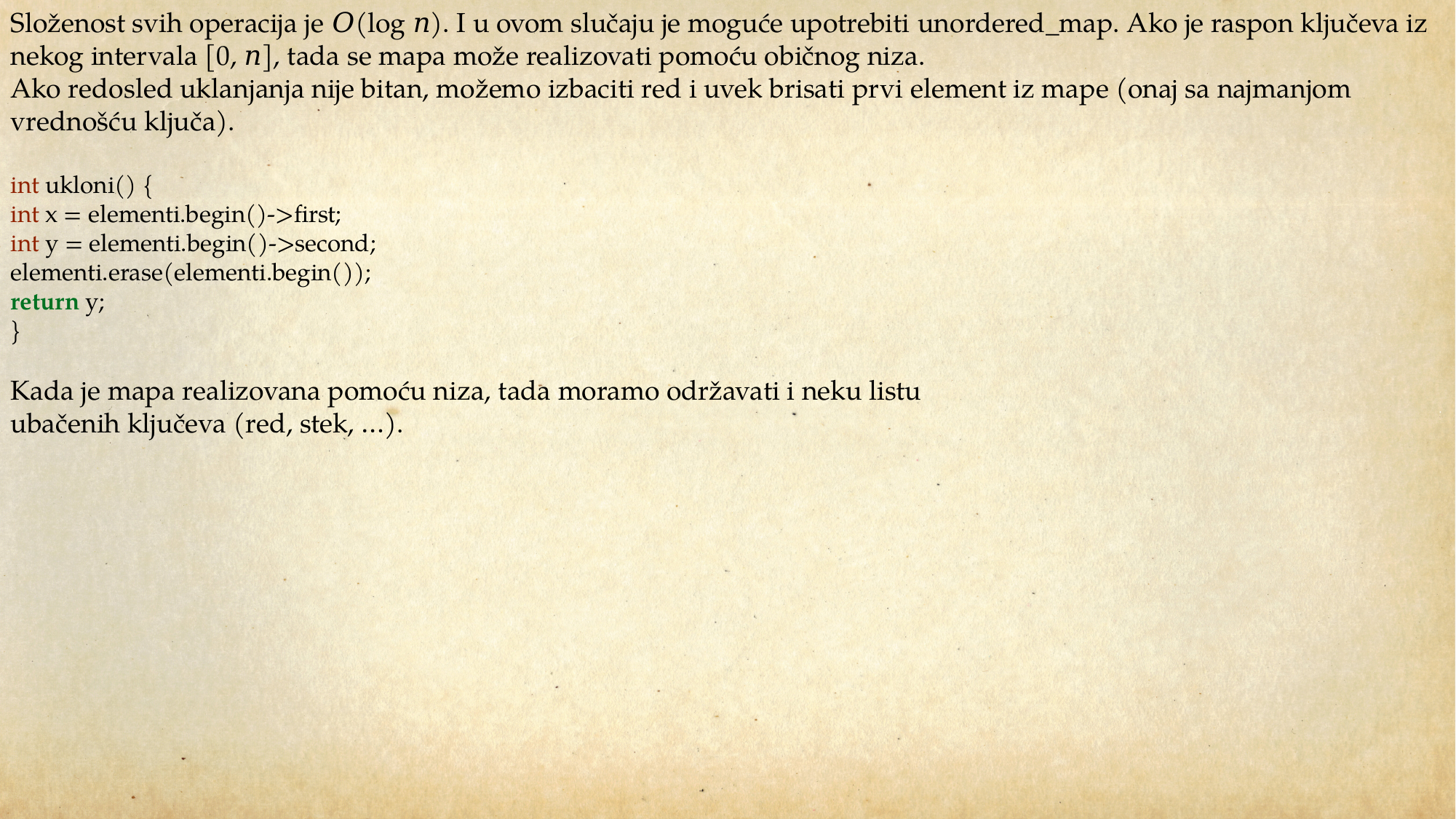

Složenost svih operacija je 𝑂(log 𝑛). I u ovom slučaju je moguće upotrebiti unordered_map. Ako je raspon ključeva iz nekog intervala [0, 𝑛], tada se mapa može realizovati pomoću običnog niza.
Ako redosled uklanjanja nije bitan, možemo izbaciti red i uvek brisati prvi element iz mape (onaj sa najmanjom vrednošću ključa).

int ukloni() {
int x = elementi.begin()->first;
int y = elementi.begin()->second;
elementi.erase(elementi.begin());
return y;
}

Kada je mapa realizovana pomoću niza, tada moramo održavati i neku listu
ubačenih ključeva (red, stek, …).